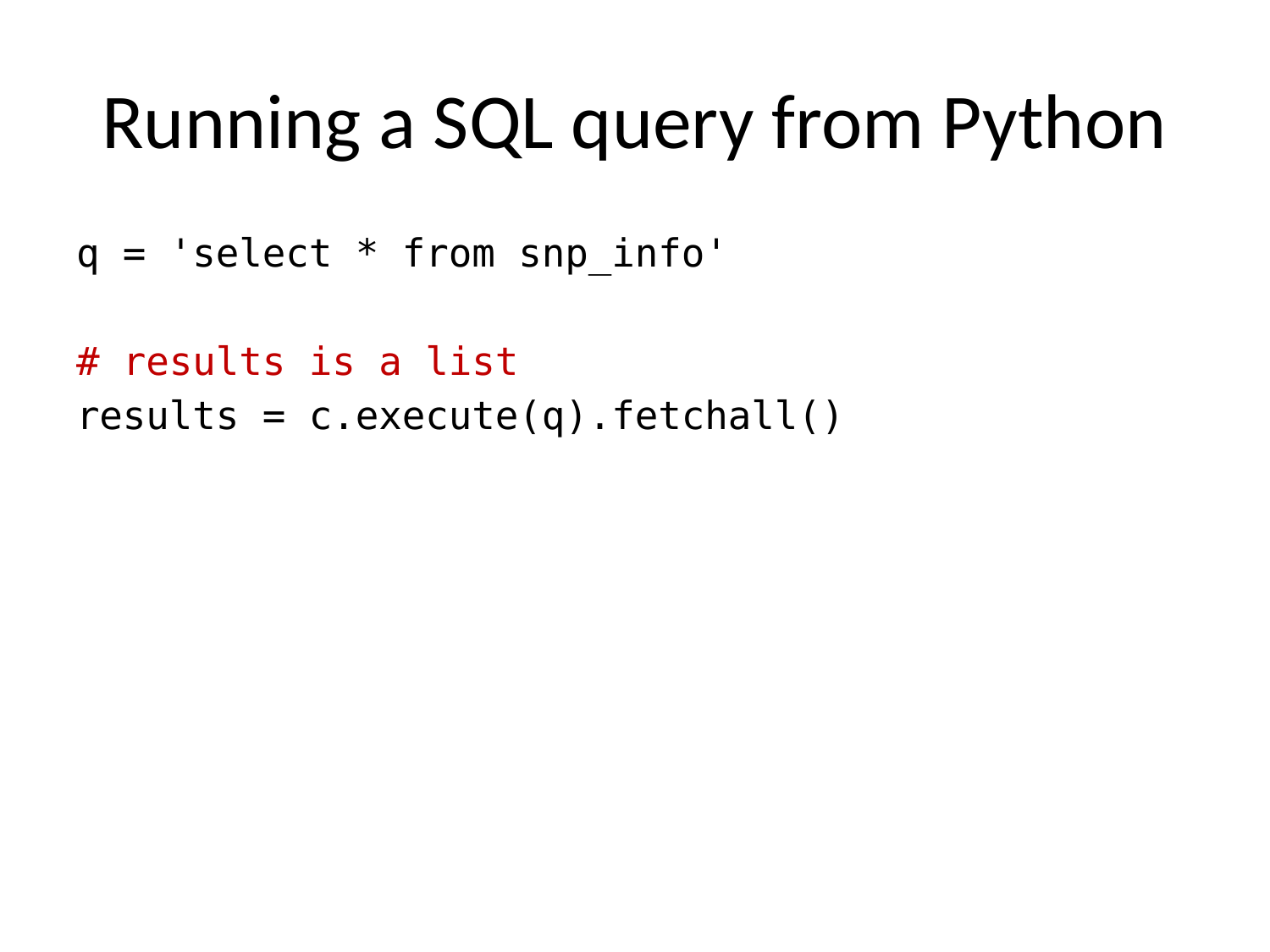

# Running a SQL query from Python
q = 'select * from snp_info'

# results is a list
results = c.execute(q).fetchall()